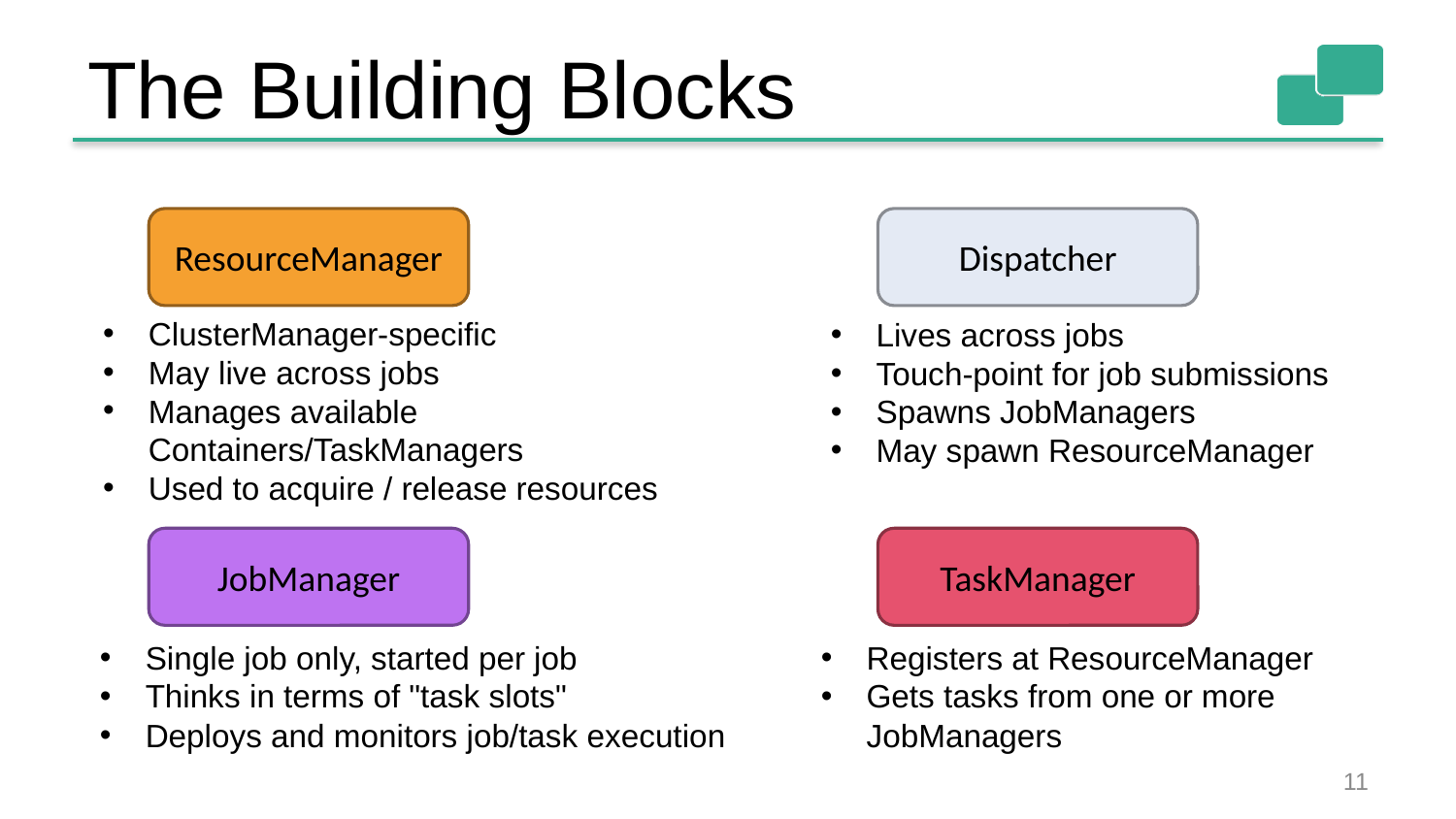

# The Building Blocks
ResourceManager
Dispatcher
ClusterManager-specific
May live across jobs
Manages available Containers/TaskManagers
Used to acquire / release resources
Lives across jobs
Touch-point for job submissions
Spawns JobManagers
May spawn ResourceManager
TaskManager
JobManager
Single job only, started per job
Thinks in terms of "task slots"
Deploys and monitors job/task execution
Registers at ResourceManager
Gets tasks from one or more
JobManagers
11